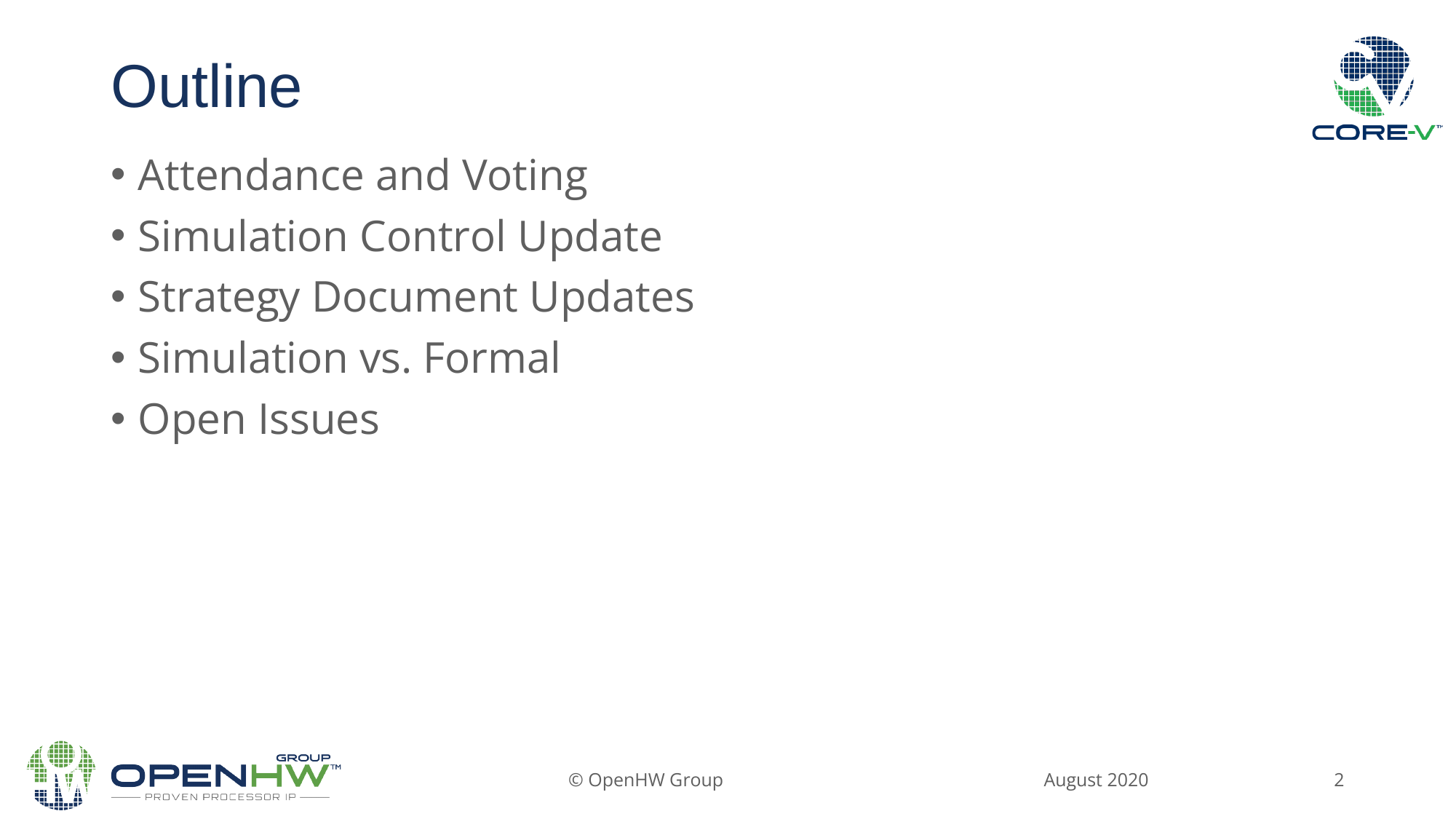

# Outline
Attendance and Voting
Simulation Control Update
Strategy Document Updates
Simulation vs. Formal
Open Issues

August 2020
© OpenHW Group
2